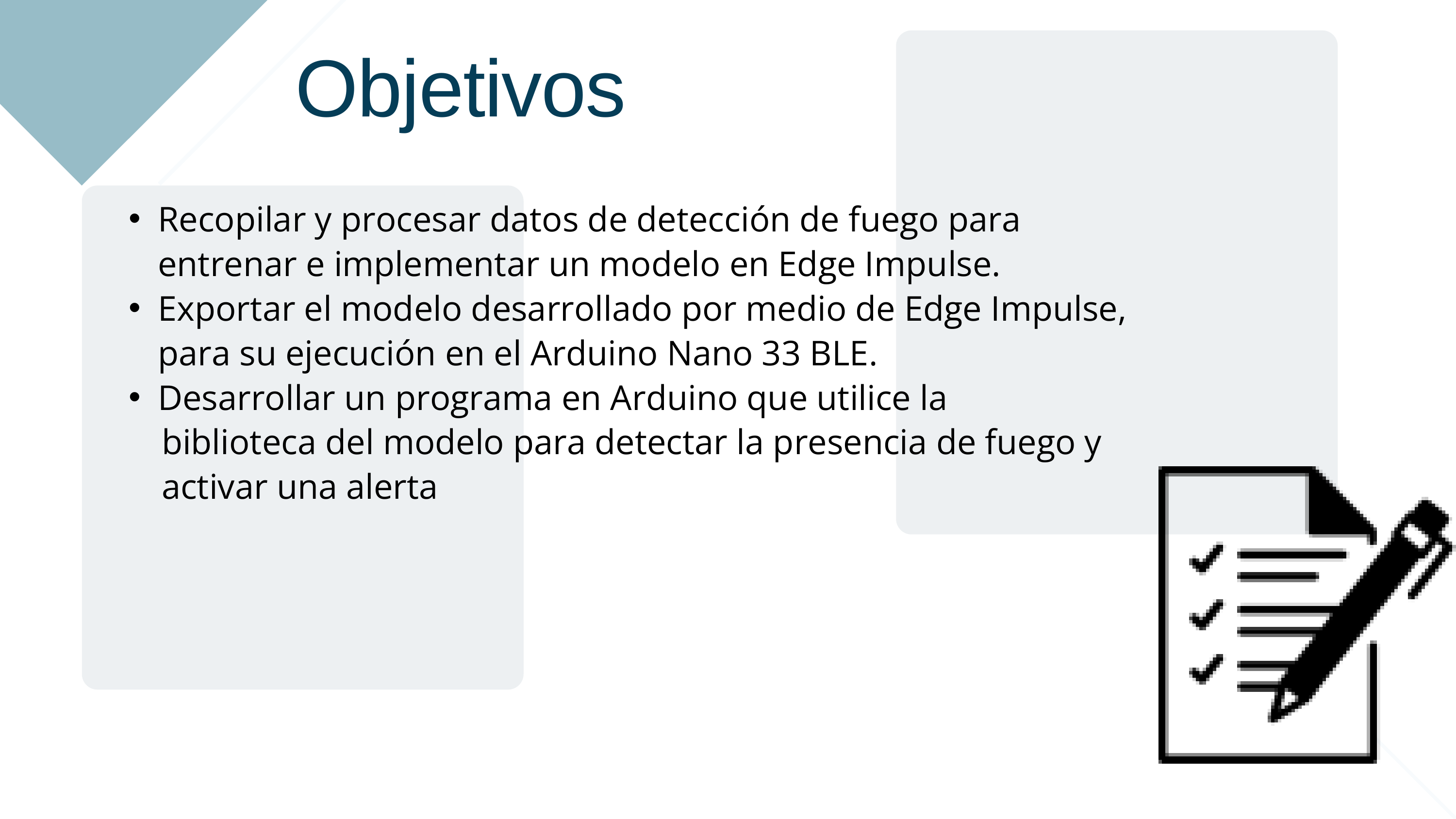

Objetivos

Recopilar y procesar datos de detección de fuego para entrenar e implementar un modelo en Edge Impulse.
Exportar el modelo desarrollado por medio de Edge Impulse, para su ejecución en el Arduino Nano 33 BLE.
Desarrollar un programa en Arduino que utilice la
       biblioteca del modelo para detectar la presencia de fuego y
       activar una alerta